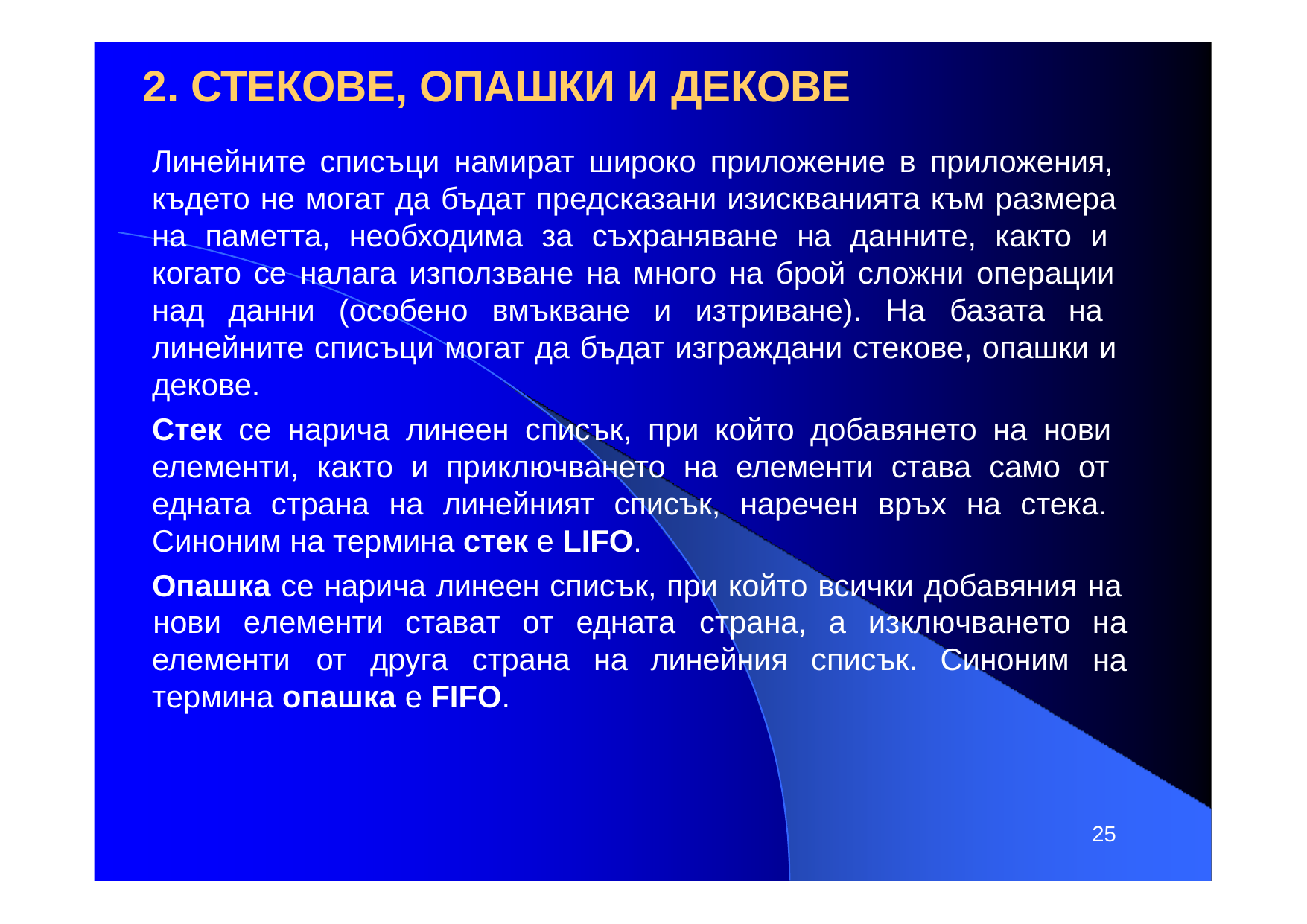

# 2. СТЕКОВЕ, ОПАШКИ И ДЕКОВЕ
Линейните списъци намират широко приложение в приложения,  където не могат да бъдат предсказани изискванията към размера  на паметта, необходима за съхраняване на данните, както и  когато се налага използване на много на брой сложни операции  над данни (особено вмъкване и изтриване). На базата на  линейните списъци могат да бъдат изграждани стекове, опашки и  декове.
Стек се нарича линеен списък, при който добавянето на нови  елементи, както и приключването на елементи става само от  едната страна на линейният списък, наречен връх на стека.  Синоним на термина стек е LIFO.
Опашка се нарича линеен списък, при който всички добавяния на
нови	елементи	стават	от	едната	страна,	а	изключването	на
на
елементи	от	друга	страна	на	линейния	списък.	Синоним
термина опашка е FIFO.
25